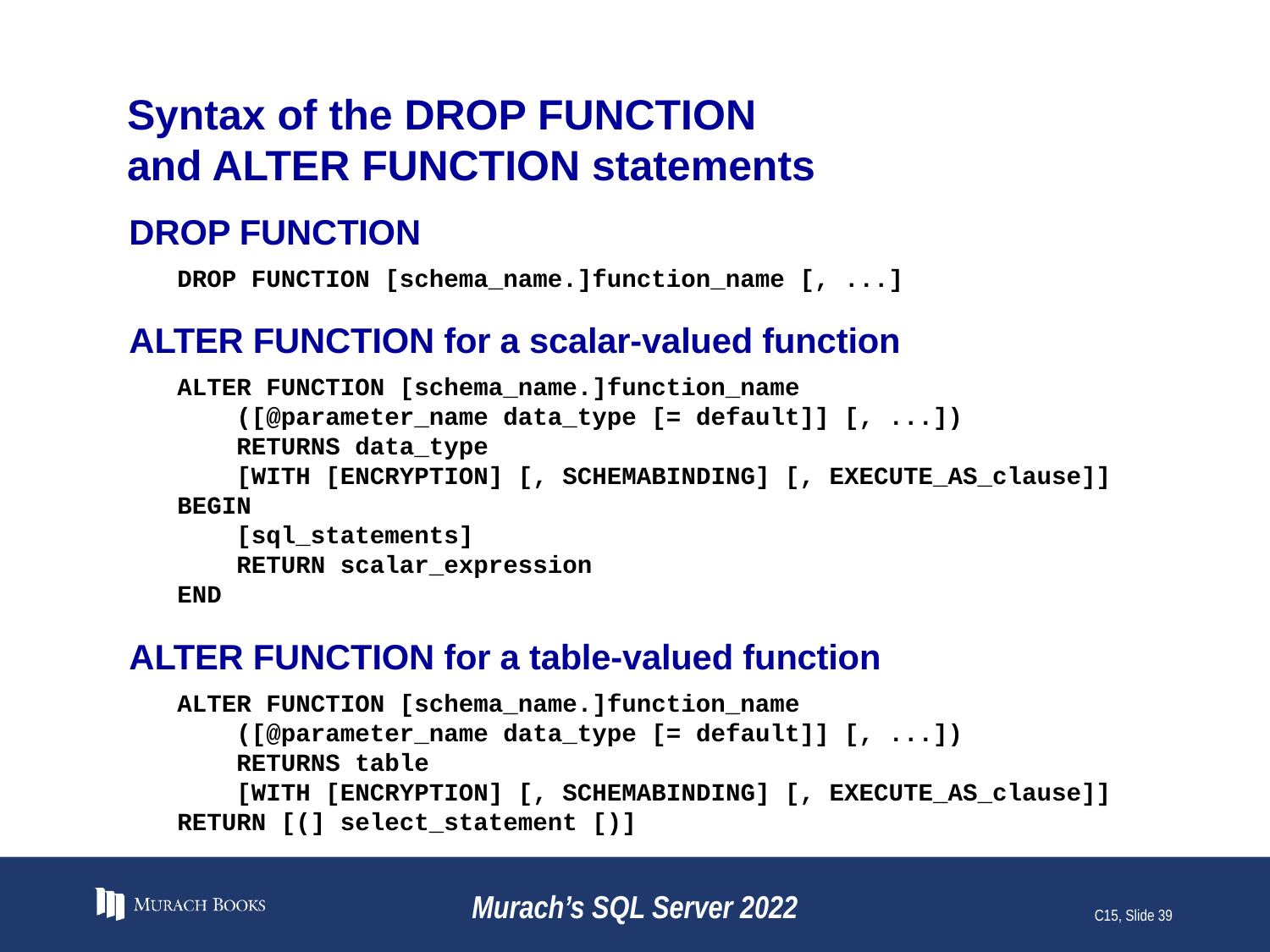

# Syntax of the DROP FUNCTION and ALTER FUNCTION statements
DROP FUNCTION
DROP FUNCTION [schema_name.]function_name [, ...]
ALTER FUNCTION for a scalar-valued function
ALTER FUNCTION [schema_name.]function_name
    ([@parameter_name data_type [= default]] [, ...])
    RETURNS data_type
    [WITH [ENCRYPTION] [, SCHEMABINDING] [, EXECUTE_AS_clause]]
BEGIN
    [sql_statements]
    RETURN scalar_expression
END
ALTER FUNCTION for a table-valued function
ALTER FUNCTION [schema_name.]function_name
    ([@parameter_name data_type [= default]] [, ...])
    RETURNS table
    [WITH [ENCRYPTION] [, SCHEMABINDING] [, EXECUTE_AS_clause]]
RETURN [(] select_statement [)]

Murach’s SQL Server 2022

C15, Slide 39